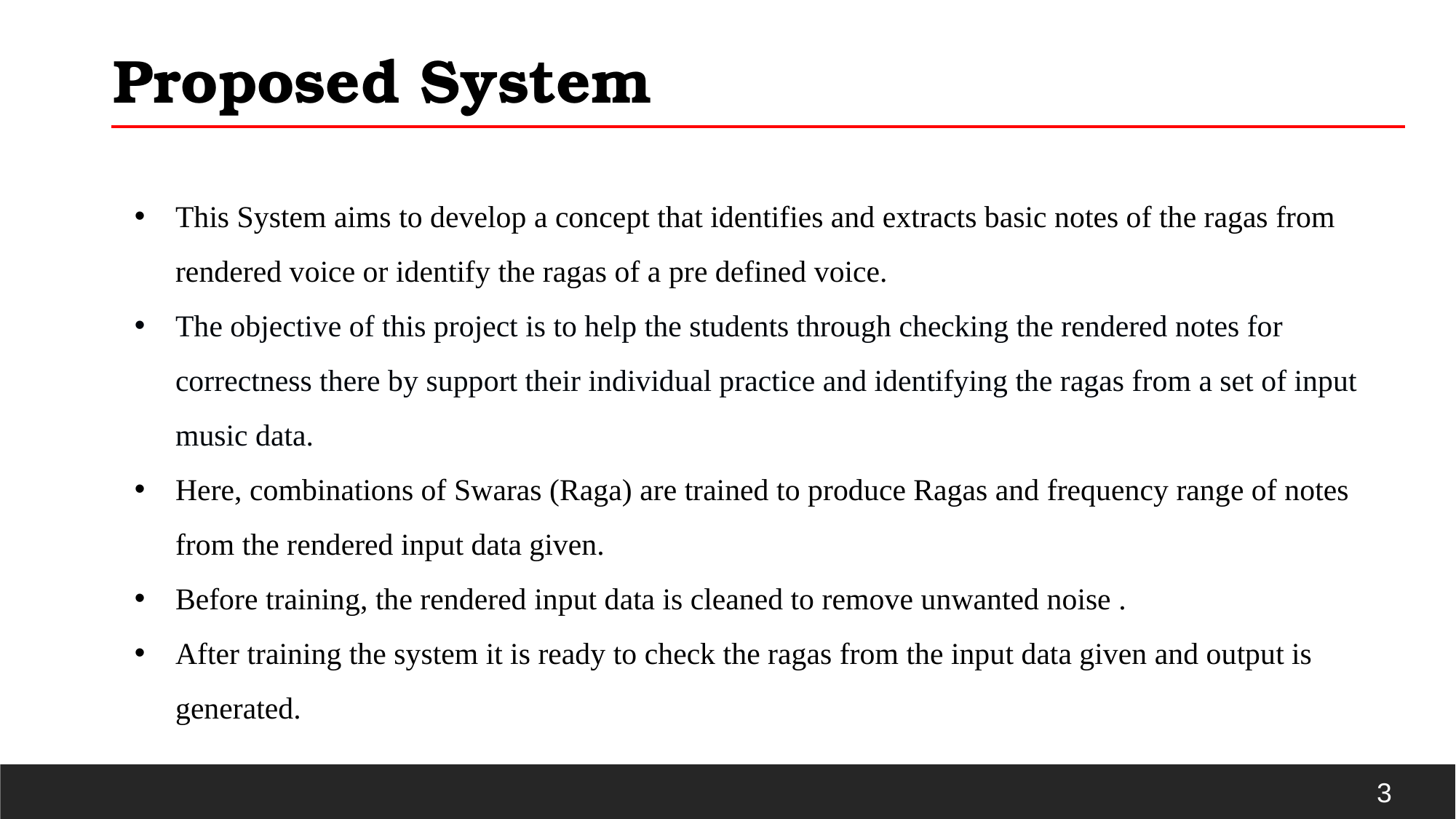

Proposed System
This System aims to develop a concept that identifies and extracts basic notes of the ragas from rendered voice or identify the ragas of a pre defined voice.
The objective of this project is to help the students through checking the rendered notes for correctness there by support their individual practice and identifying the ragas from a set of input music data.
Here, combinations of Swaras (Raga) are trained to produce Ragas and frequency range of notes from the rendered input data given.
Before training, the rendered input data is cleaned to remove unwanted noise .
After training the system it is ready to check the ragas from the input data given and output is generated.

Department of Computer Applications, MESCE KUTTIPPURAM
3